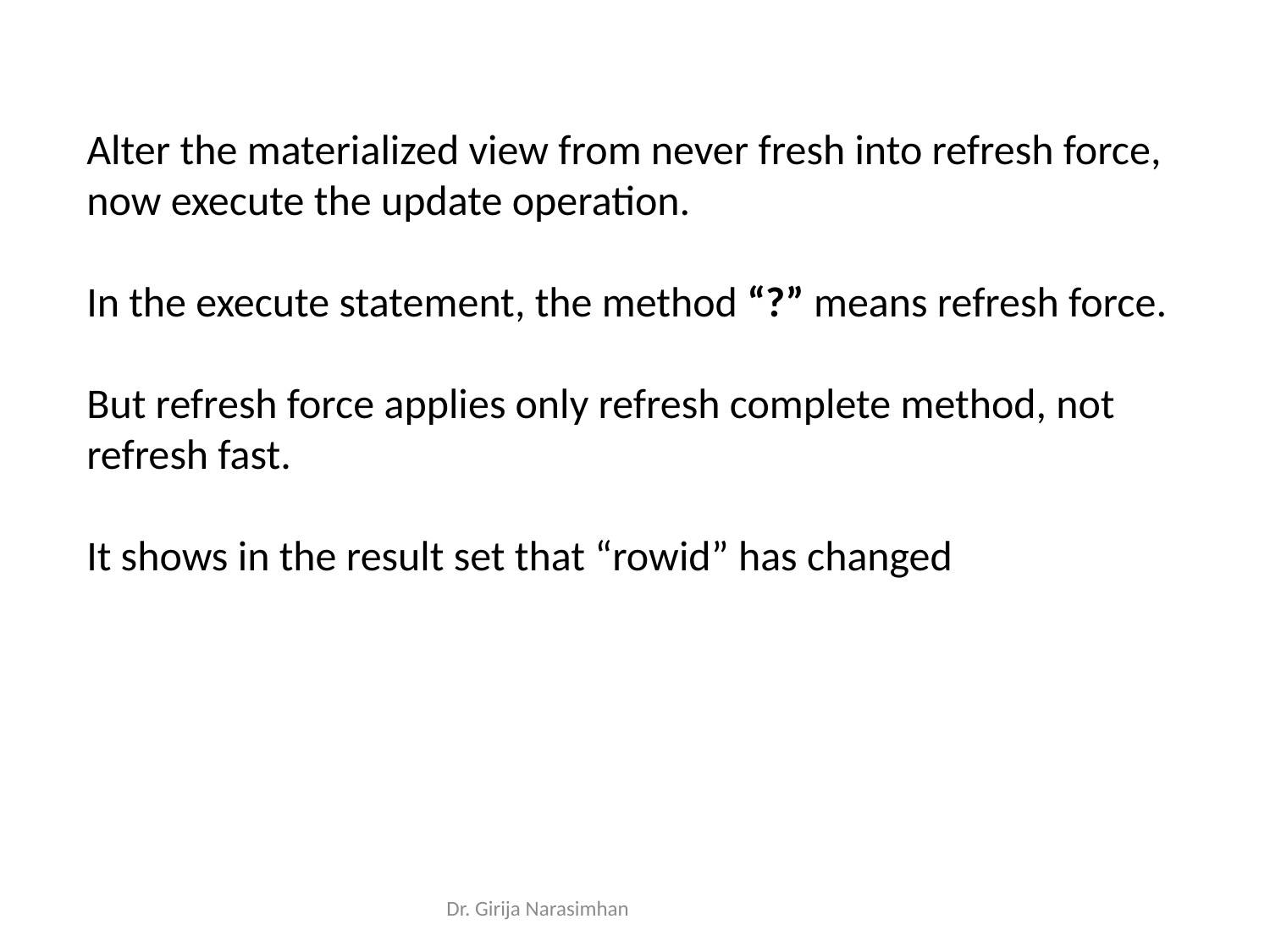

Alter the materialized view from never fresh into refresh force, now execute the update operation.

In the execute statement, the method “?” means refresh force.

But refresh force applies only refresh complete method, not refresh fast.

It shows in the result set that “rowid” has changed
Dr. Girija Narasimhan